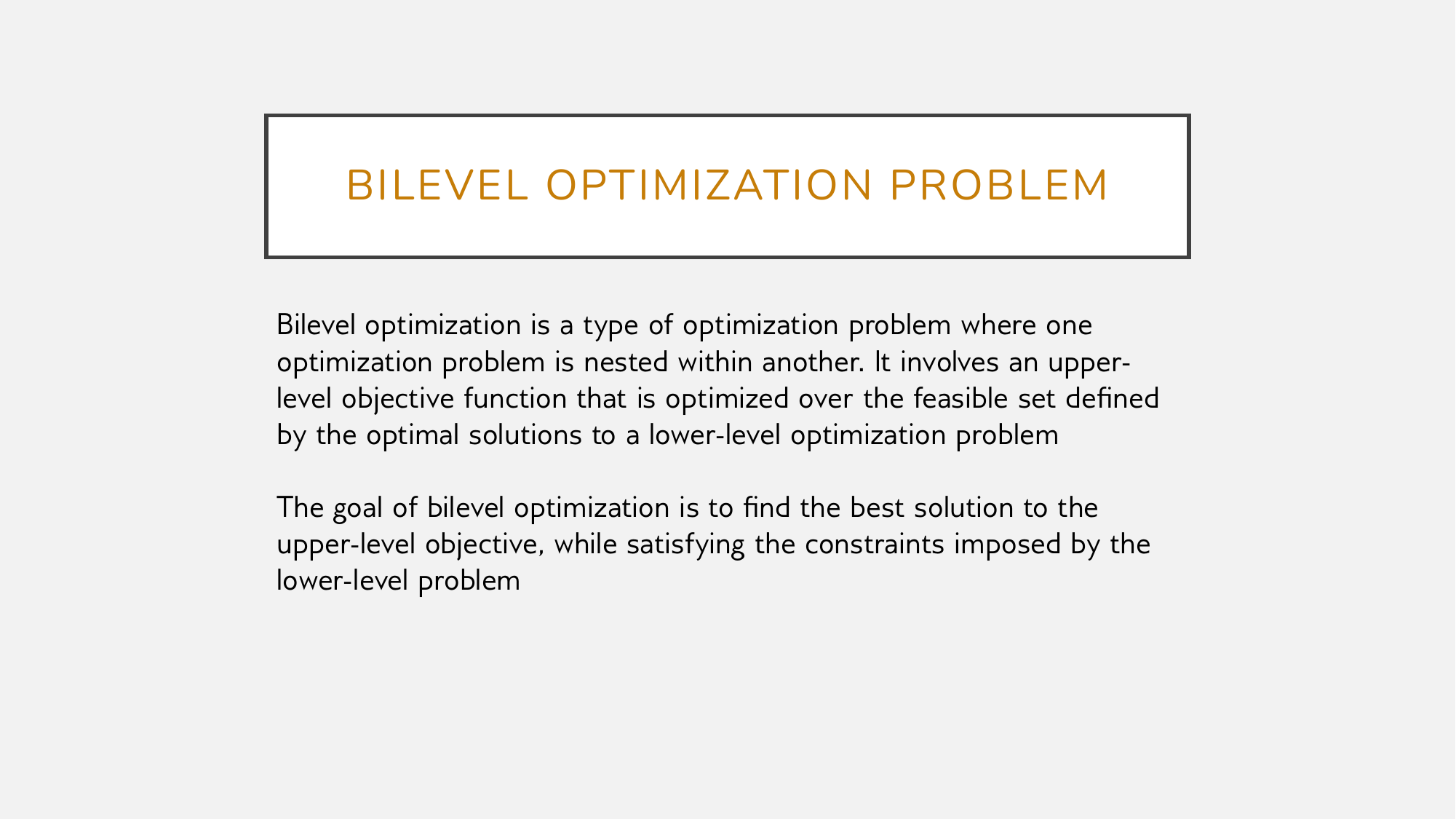

# Bılevel optımızatıon problem
Bilevel optimization is a type of optimization problem where one optimization problem is nested within another. It involves an upper-level objective function that is optimized over the feasible set defined by the optimal solutions to a lower-level optimization problem

The goal of bilevel optimization is to find the best solution to the upper-level objective, while satisfying the constraints imposed by the lower-level problem